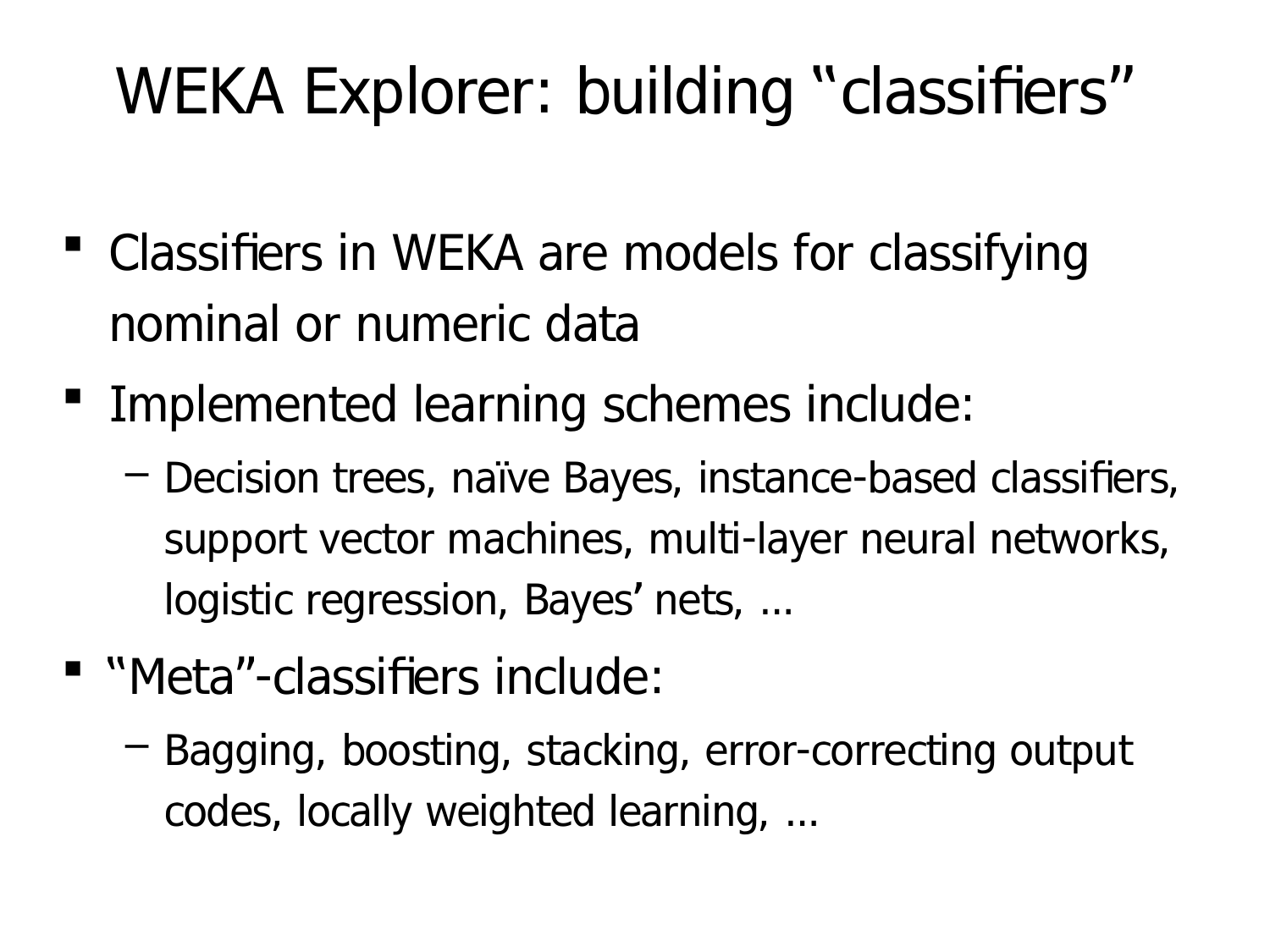

# WEKA Explorer: building “classifiers”
Classifiers in WEKA are models for classifying nominal or numeric data
Implemented learning schemes include:
Decision trees, naïve Bayes, instance-based classifiers, support vector machines, multi-layer neural networks, logistic regression, Bayes’ nets, …
“Meta”-classifiers include:
Bagging, boosting, stacking, error-correcting output codes, locally weighted learning, …